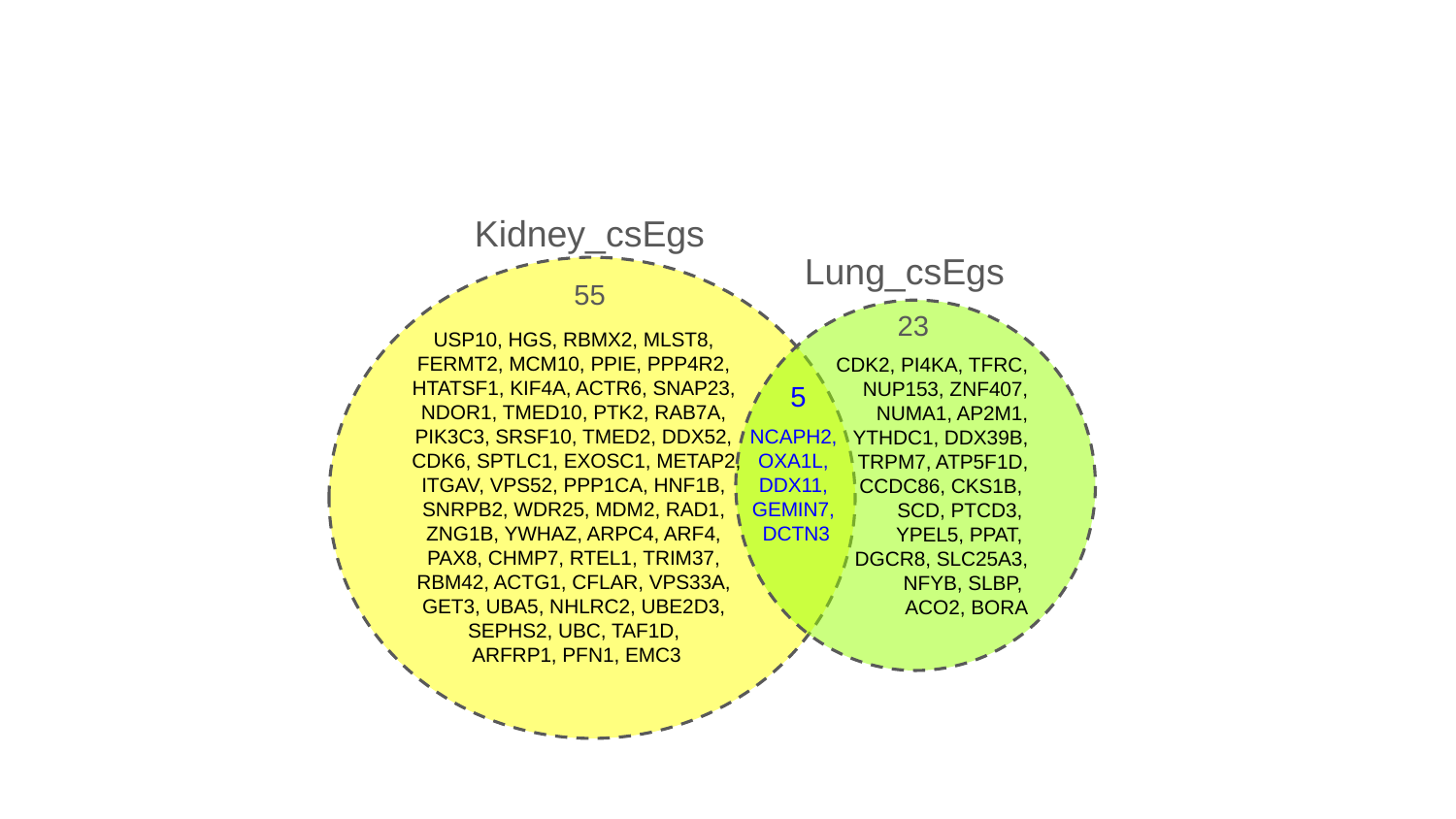

Kidney_csEgs
Lung_csEgs

55
23
CDK2, PI4KA, TFRC, NUP153, ZNF407, NUMA1, AP2M1, YTHDC1, DDX39B, TRPM7, ATP5F1D, CCDC86, CKS1B,
SCD, PTCD3,
YPEL5, PPAT,
DGCR8, SLC25A3, NFYB, SLBP,
ACO2, BORA
5
NCAPH2,
OXA1L,
DDX11,
GEMIN7,
DCTN3
USP10, HGS, RBMX2, MLST8,
FERMT2, MCM10, PPIE, PPP4R2,
HTATSF1, KIF4A, ACTR6, SNAP23,
NDOR1, TMED10, PTK2, RAB7A,
PIK3C3, SRSF10, TMED2, DDX52,
CDK6, SPTLC1, EXOSC1, METAP2,
ITGAV, VPS52, PPP1CA, HNF1B,
SNRPB2, WDR25, MDM2, RAD1,
ZNG1B, YWHAZ, ARPC4, ARF4,
PAX8, CHMP7, RTEL1, TRIM37,
RBM42, ACTG1, CFLAR, VPS33A,
GET3, UBA5, NHLRC2, UBE2D3,
SEPHS2, UBC, TAF1D,
ARFRP1, PFN1, EMC3